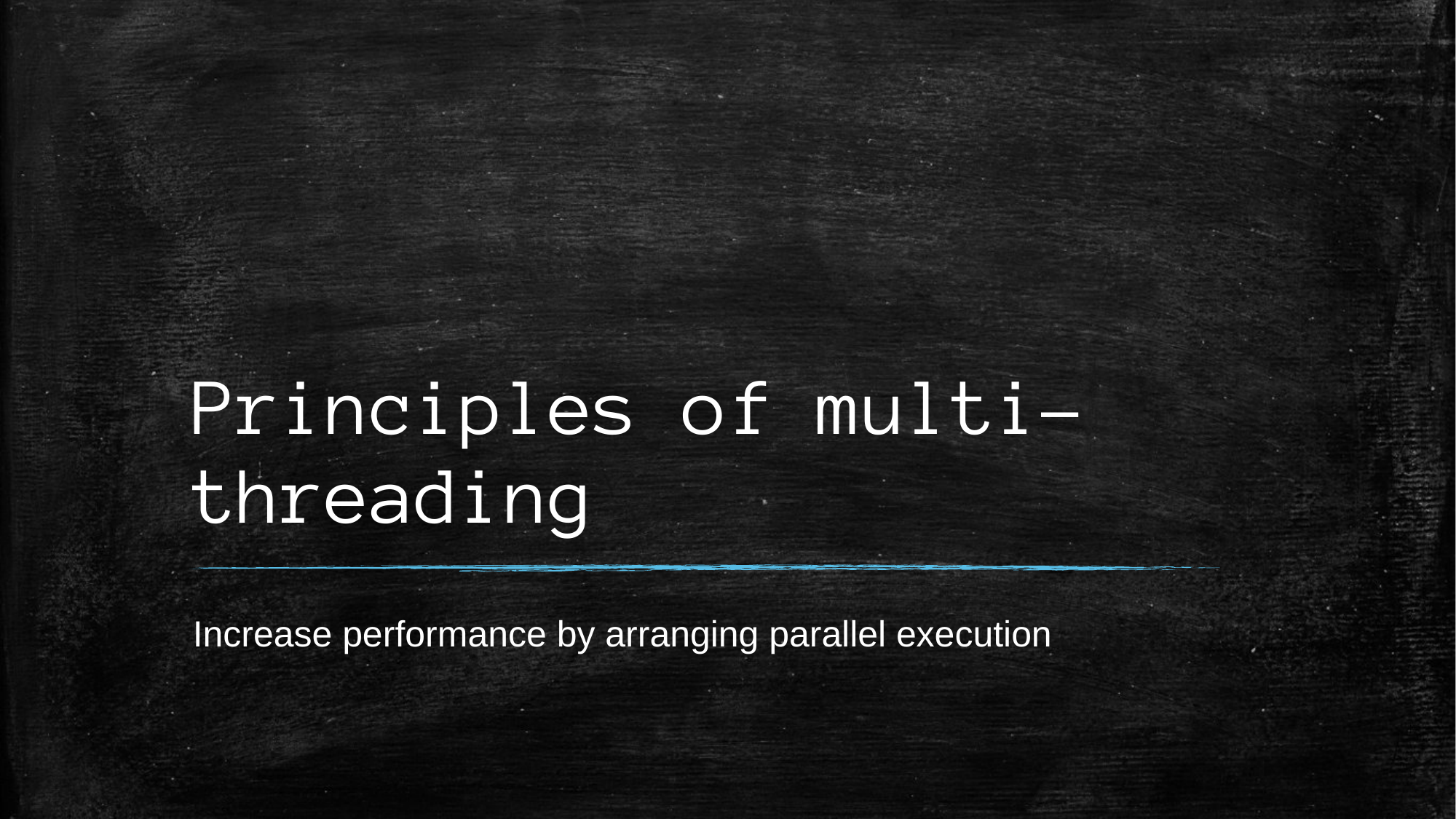

# Principles of multi-threading
Increase performance by arranging parallel execution